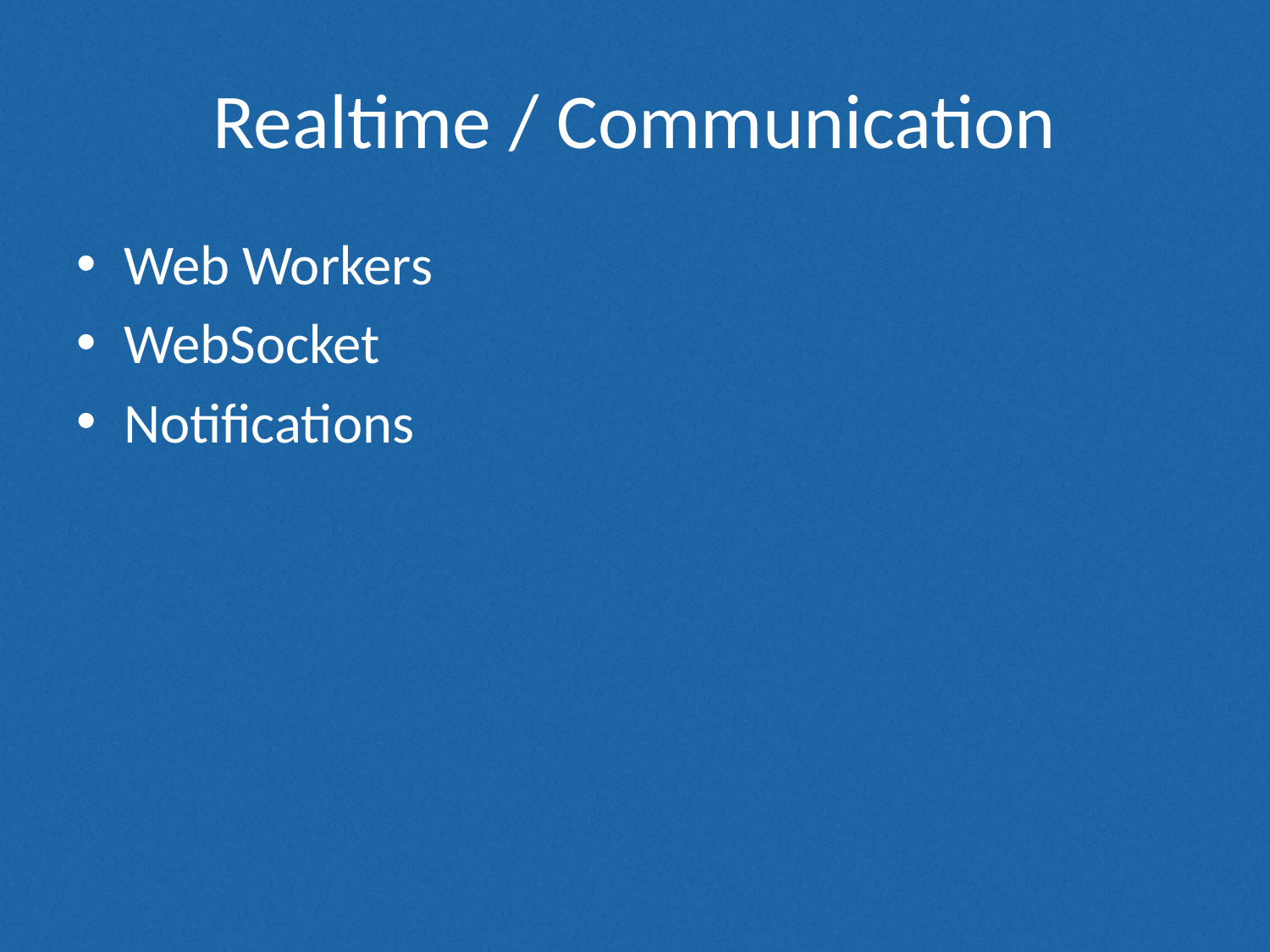

# Realtime / Communication
Web Workers
WebSocket
Notifications